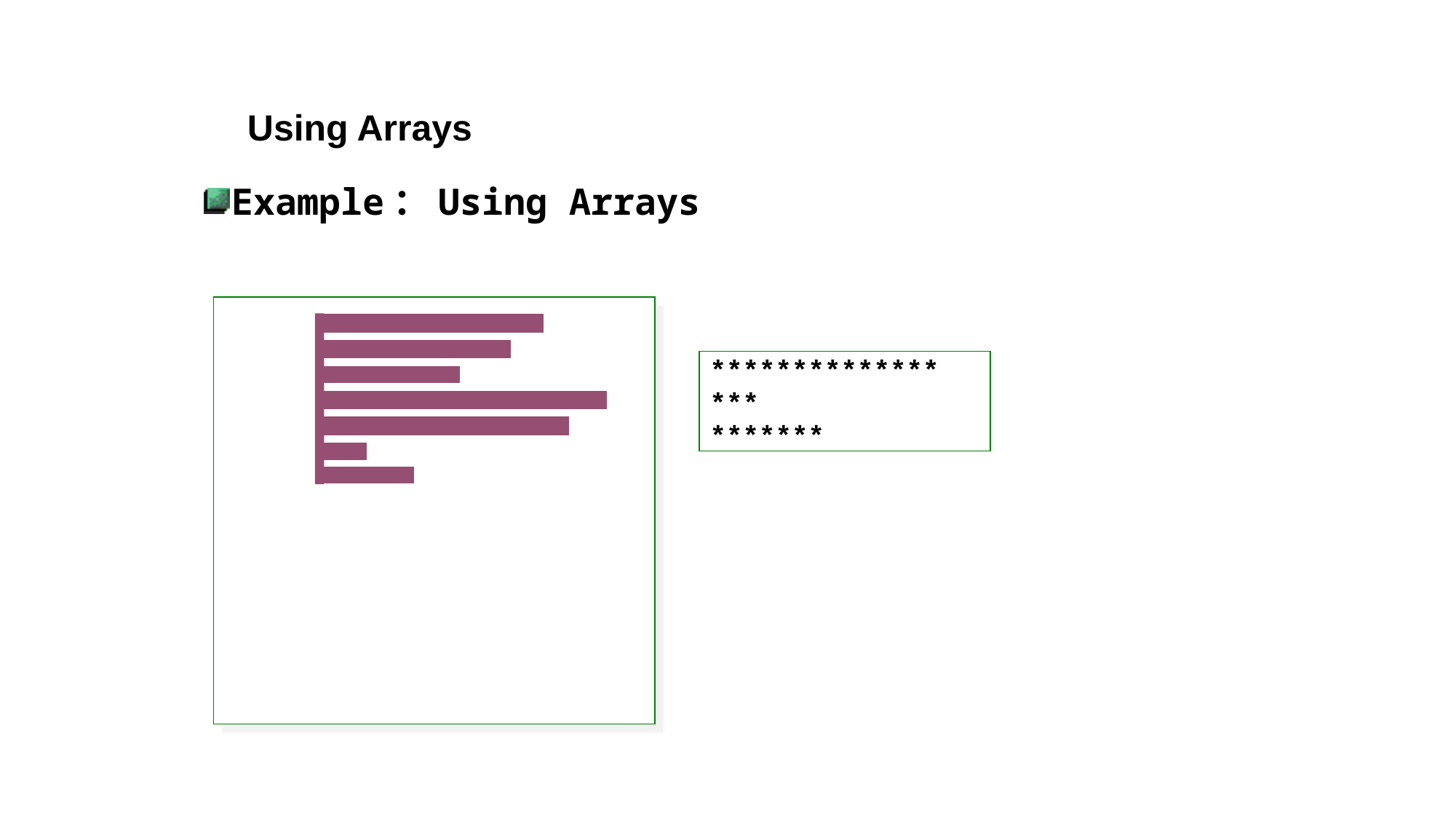

# Using Arrays
Example：Using Arrays

**************
***
*******